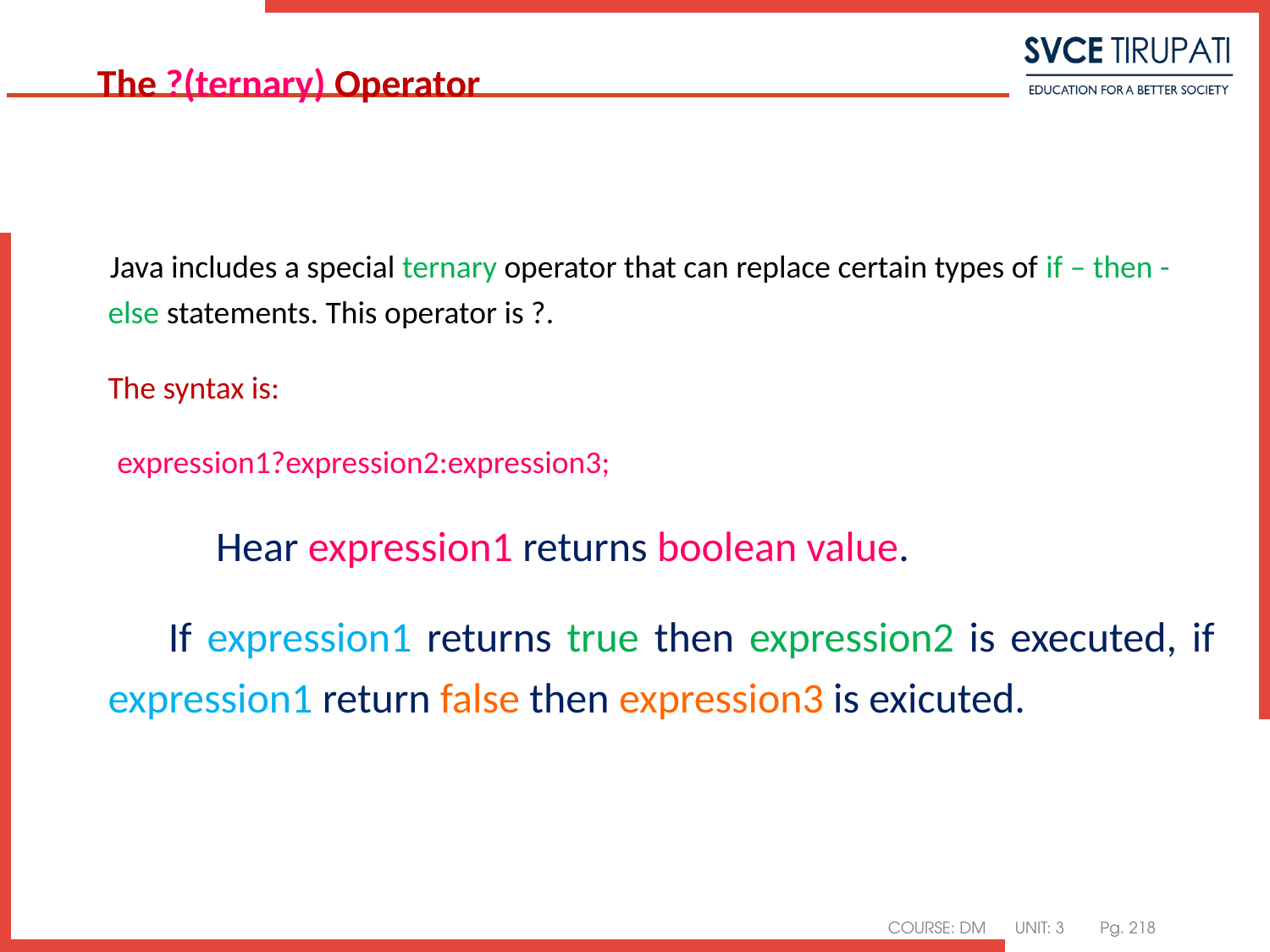

# The ?(ternary) Operator
Java includes a special ternary operator that can replace certain types of if – then -else statements. This operator is ?.
The syntax is:
 expression1?expression2:expression3;
               Hear expression1 returns boolean value.
    If expression1 returns true then expression2 is executed, if expression1 return false then expression3 is exicuted.